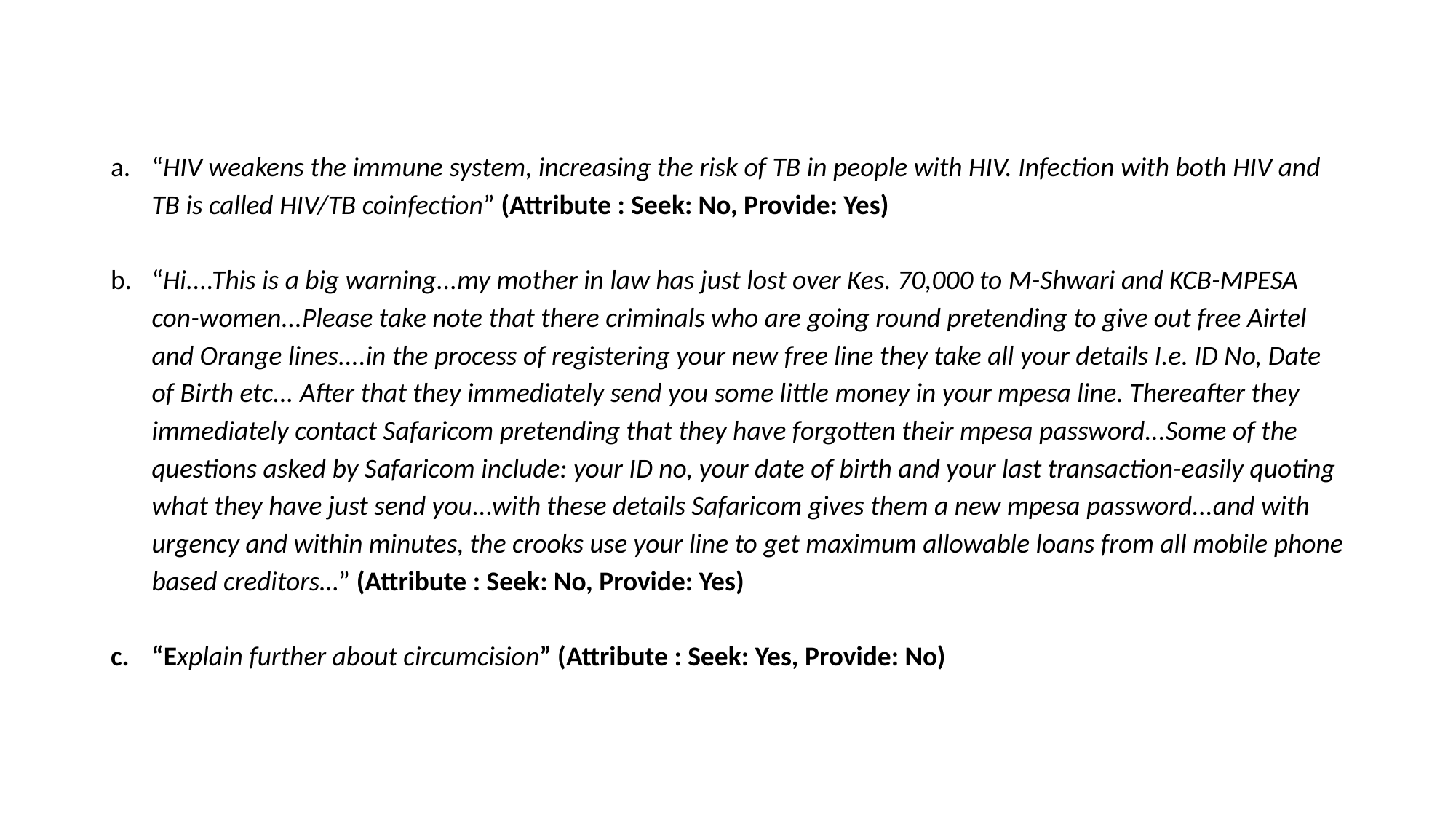

“HIV weakens the immune system, increasing the risk of TB in people with HIV. Infection with both HIV and TB is called HIV/TB coinfection” (Attribute : Seek: No, Provide: Yes)

“Hi....This is a big warning...my mother in law has just lost over Kes. 70,000 to M-Shwari and KCB-MPESA con-women...Please take note that there criminals who are going round pretending to give out free Airtel and Orange lines....in the process of registering your new free line they take all your details I.e. ID No, Date of Birth etc... After that they immediately send you some little money in your mpesa line. Thereafter they immediately contact Safaricom pretending that they have forgotten their mpesa password...Some of the questions asked by Safaricom include: your ID no, your date of birth and your last transaction-easily quoting what they have just send you...with these details Safaricom gives them a new mpesa password...and with urgency and within minutes, the crooks use your line to get maximum allowable loans from all mobile phone based creditors…” (Attribute : Seek: No, Provide: Yes)

“Explain further about circumcision” (Attribute : Seek: Yes, Provide: No)